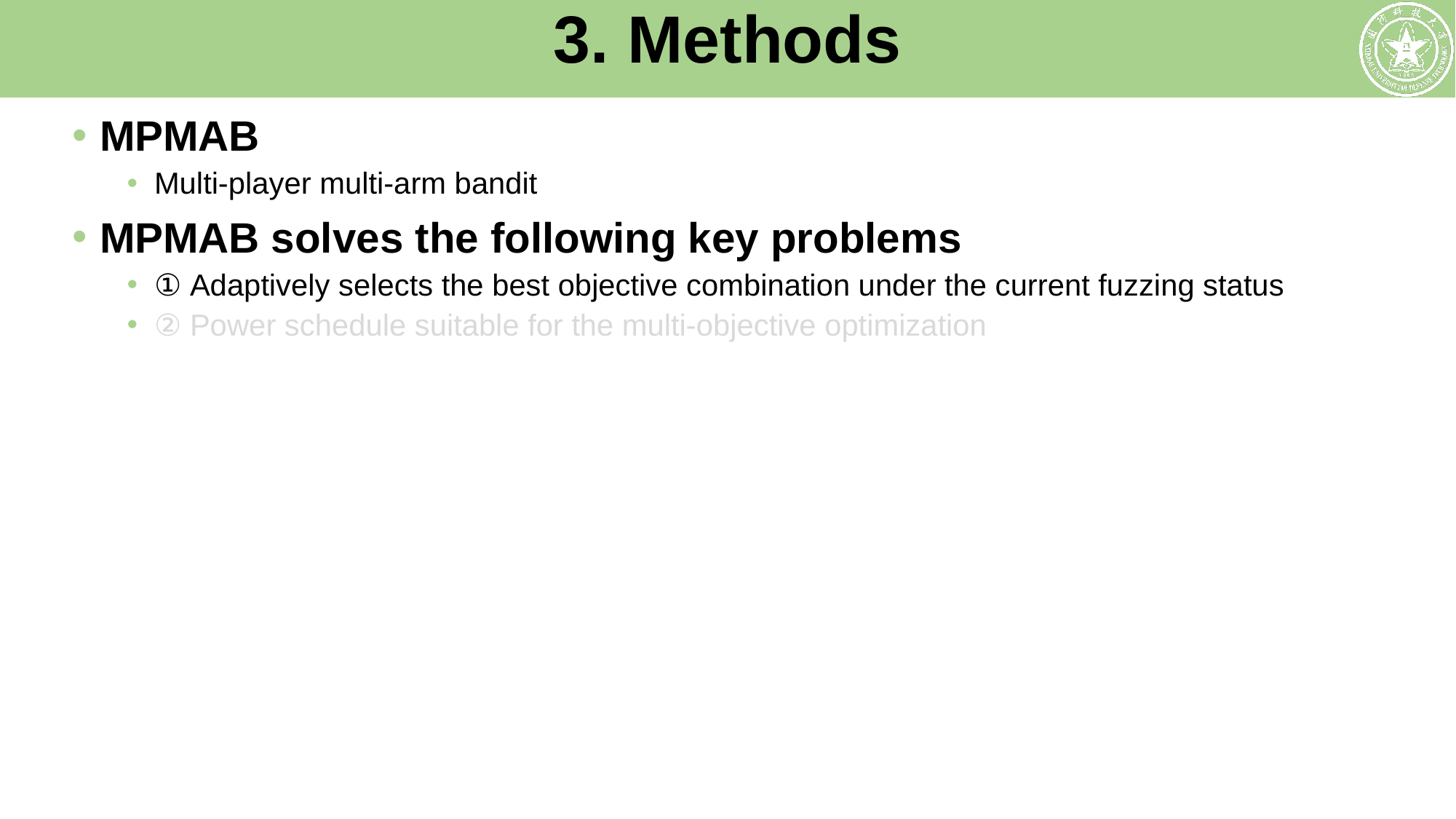

# 3. Methods
MPMAB
Multi-player multi-arm bandit
MPMAB solves the following key problems
① Adaptively selects the best objective combination under the current fuzzing status
② Power schedule suitable for the multi-objective optimization